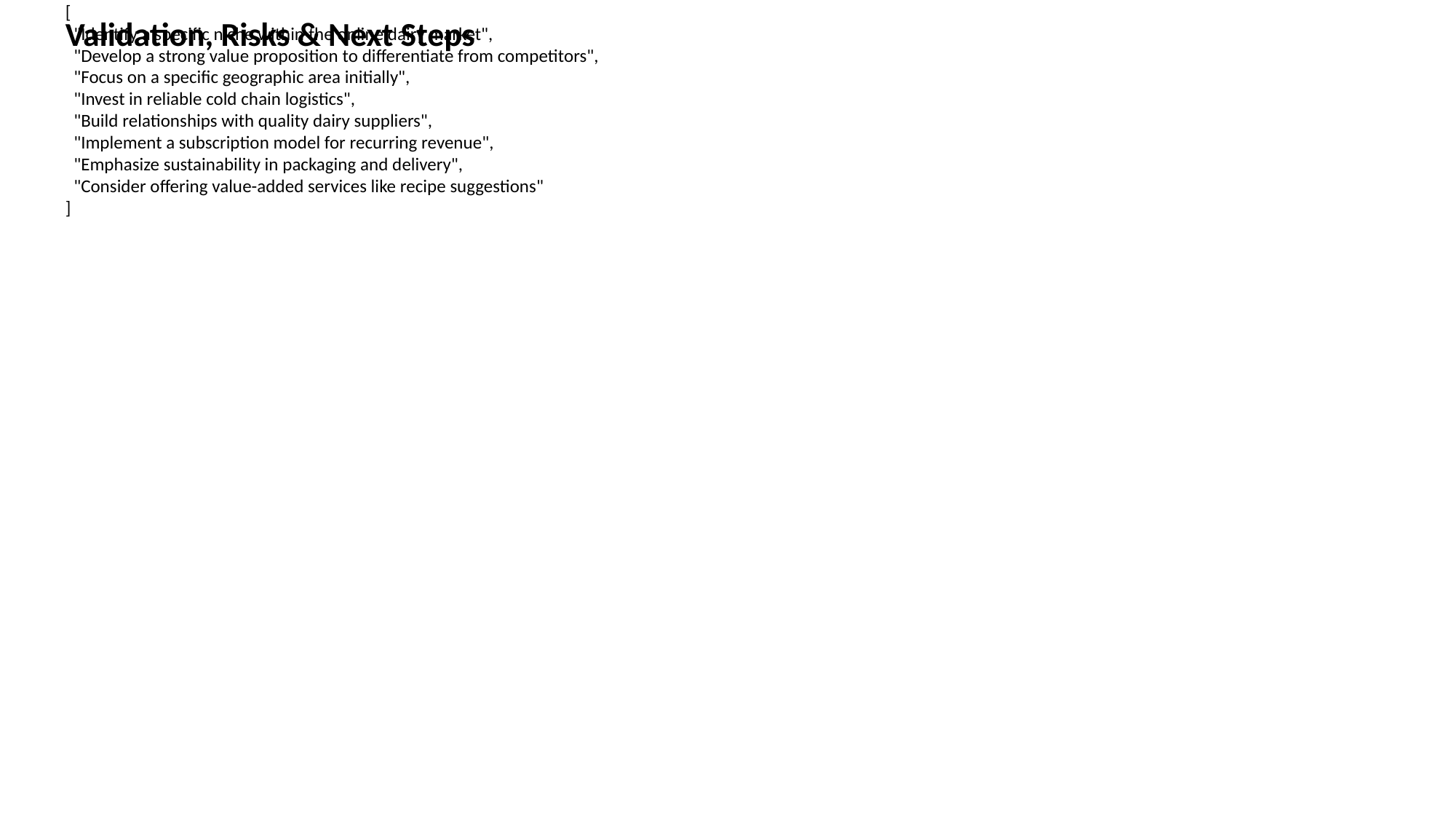

Validation, Risks & Next Steps
[
  "Identify a specific niche within the online dairy market",
  "Develop a strong value proposition to differentiate from competitors",
  "Focus on a specific geographic area initially",
  "Invest in reliable cold chain logistics",
  "Build relationships with quality dairy suppliers",
  "Implement a subscription model for recurring revenue",
  "Emphasize sustainability in packaging and delivery",
  "Consider offering value-added services like recipe suggestions"
]